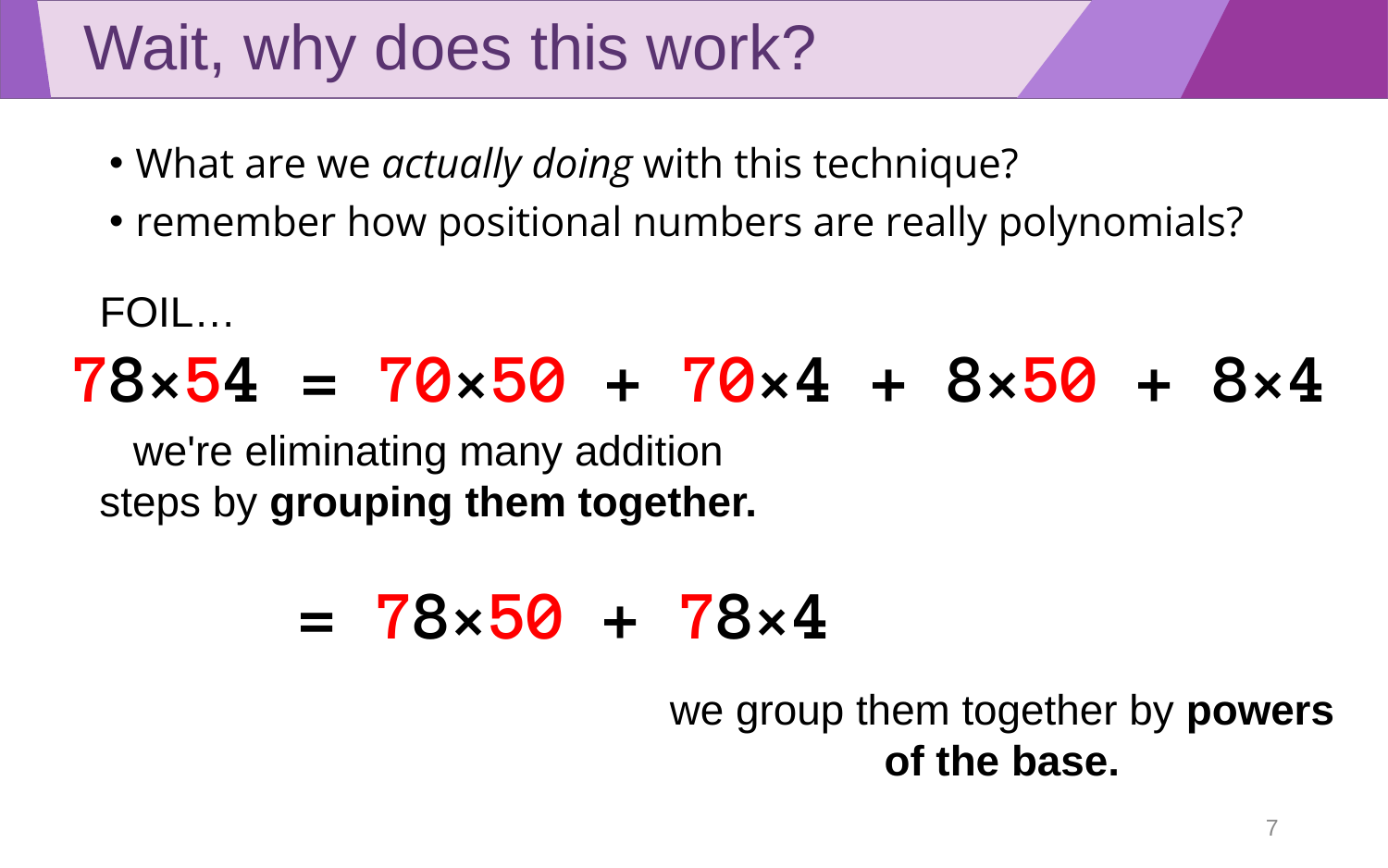

# Wait, why does this work?
What are we actually doing with this technique?
remember how positional numbers are really polynomials?
FOIL…
78×54
= 70×50 + 70×4 + 8×50 + 8×4
we're eliminating many addition steps by grouping them together.
= 78×50 + 78×4
we group them together by powers of the base.
7